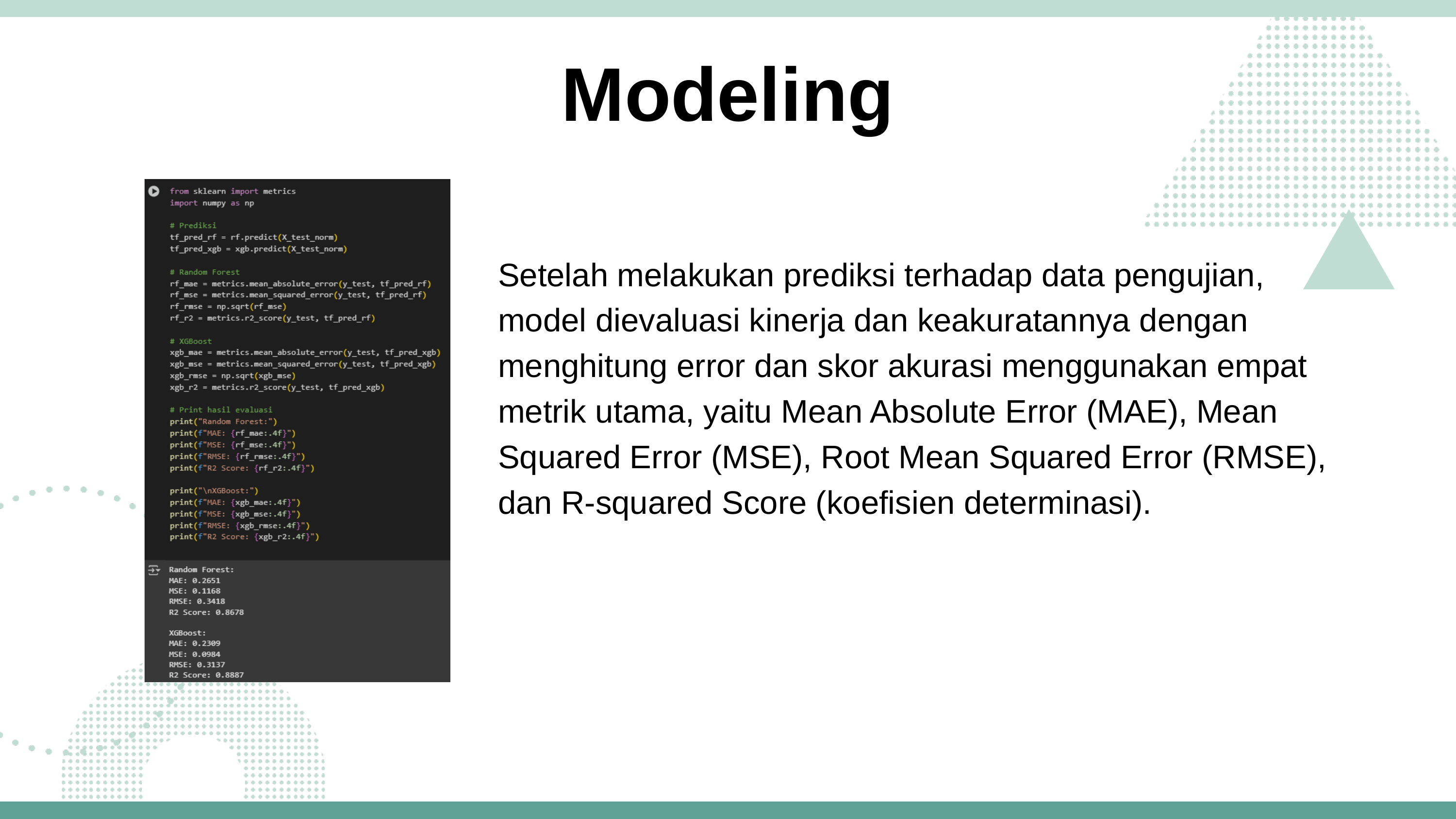

Modeling

Setelah melakukan prediksi terhadap data pengujian, model dievaluasi kinerja dan keakuratannya dengan menghitung error dan skor akurasi menggunakan empat metrik utama, yaitu Mean Absolute Error (MAE), Mean Squared Error (MSE), Root Mean Squared Error (RMSE), dan R-squared Score (koefisien determinasi).